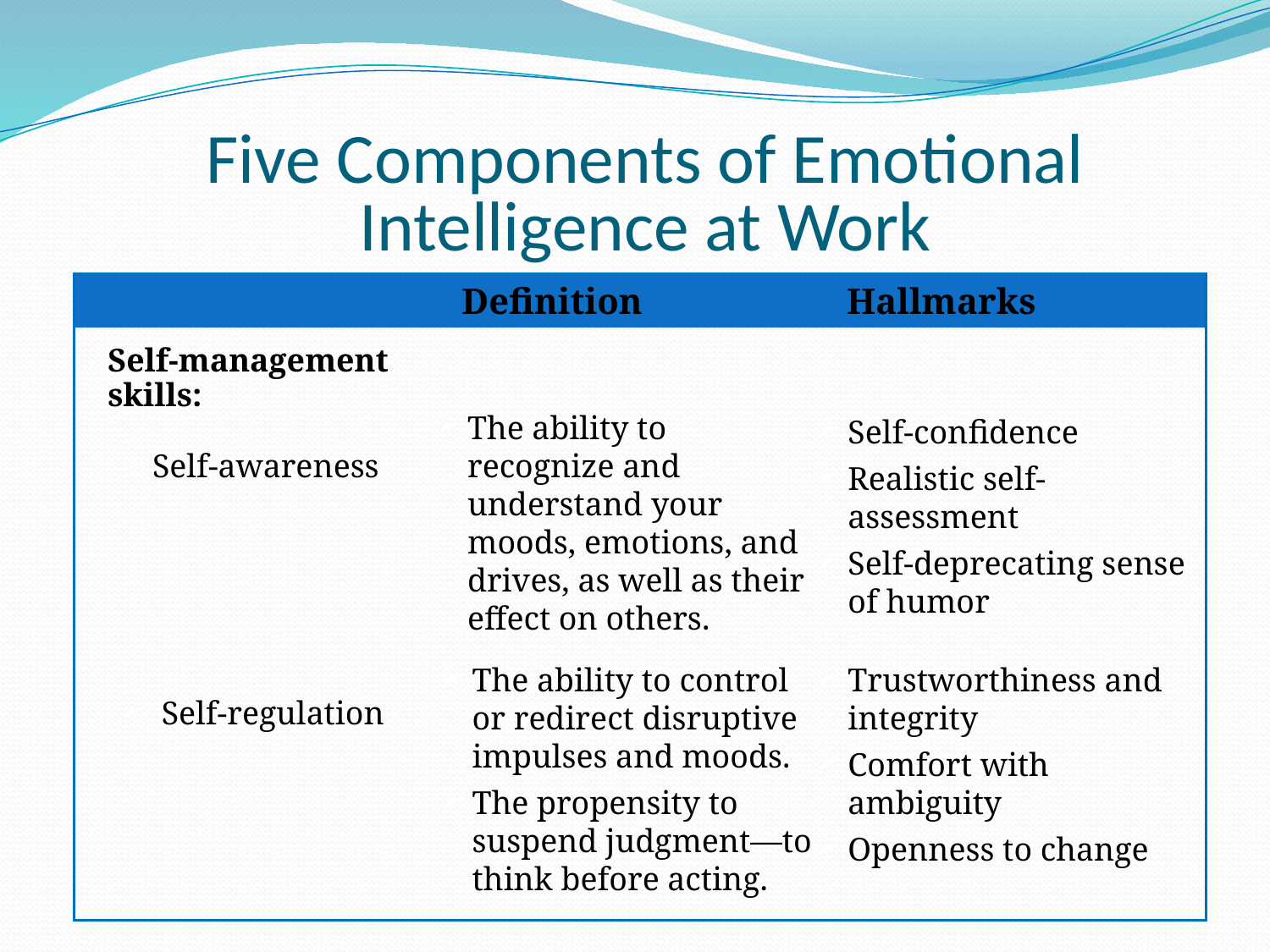

Five Components of Emotional Intelligence at Work
	  Definition	      Hallmarks

Self-management skills:
The ability to recognize and understand your moods, emotions, and drives, as well as their effect on others.
Self-confidence
Realistic self-assessment
Self-deprecating sense of humor
Self-awareness
The ability to control or redirect disruptive impulses and moods.
The propensity to suspend judgment—to think before acting.
Trustworthiness and integrity
Comfort with ambiguity
Openness to change
Self-regulation